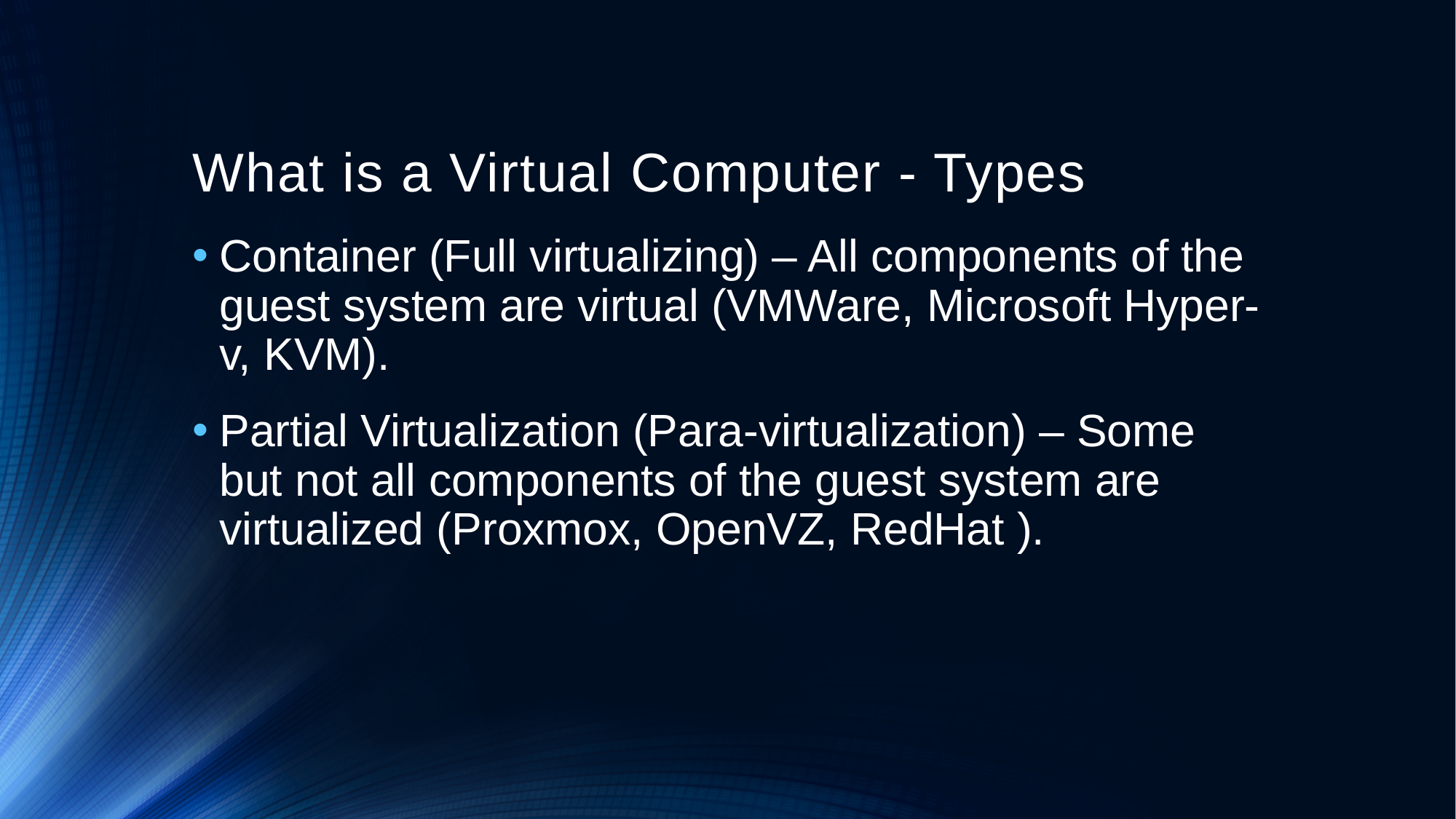

# What is a Virtual Computer - Types
Container (Full virtualizing) – All components of the guest system are virtual (VMWare, Microsoft Hyper-v, KVM).
Partial Virtualization (Para-virtualization) – Some but not all components of the guest system are virtualized (Proxmox, OpenVZ, RedHat ).